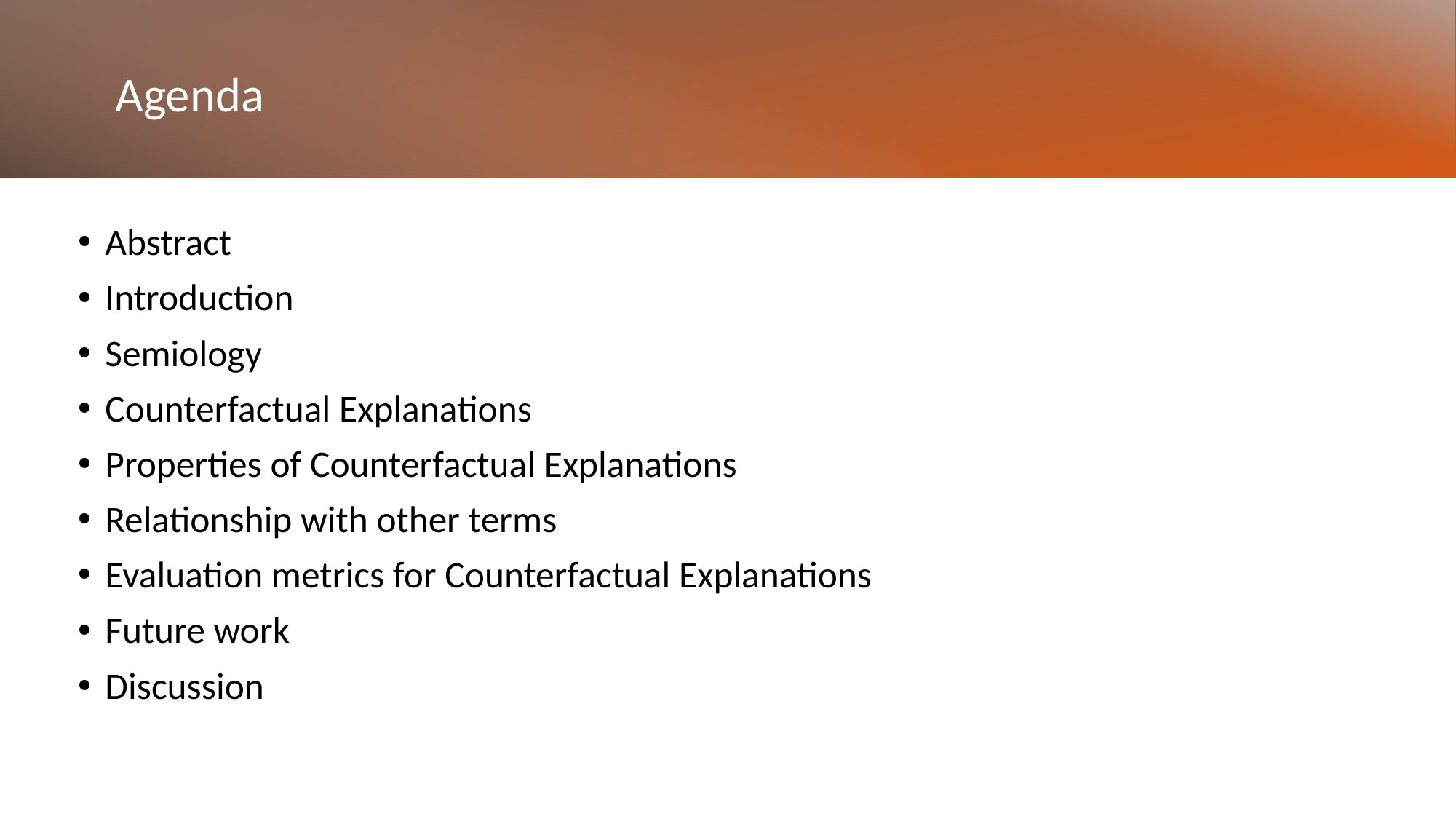

# Agenda
Abstract
Introduction
Semiology
Counterfactual Explanations
Properties of Counterfactual Explanations
Relationship with other terms
Evaluation metrics for Counterfactual Explanations
Future work
Discussion